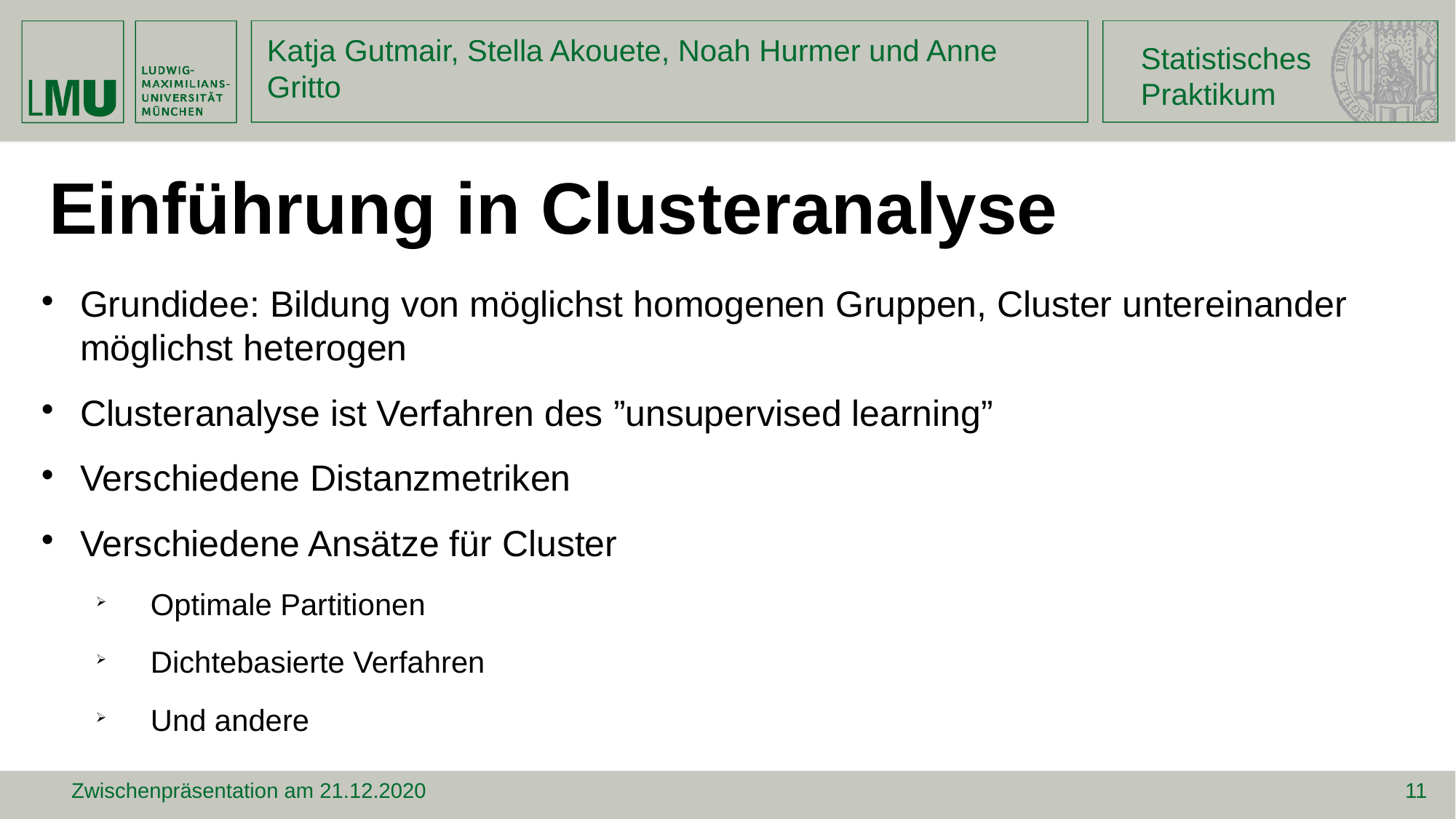

Statistisches
Praktikum
Katja Gutmair, Stella Akouete, Noah Hurmer und Anne Gritto
Einführung in Clusteranalyse
Grundidee: Bildung von möglichst homogenen Gruppen, Cluster untereinander möglichst heterogen
Clusteranalyse ist Verfahren des ”unsupervised learning”
Verschiedene Distanzmetriken
Verschiedene Ansätze für Cluster
Optimale Partitionen
Dichtebasierte Verfahren
Und andere

Zwischenpräsentation am 21.12.2020
11